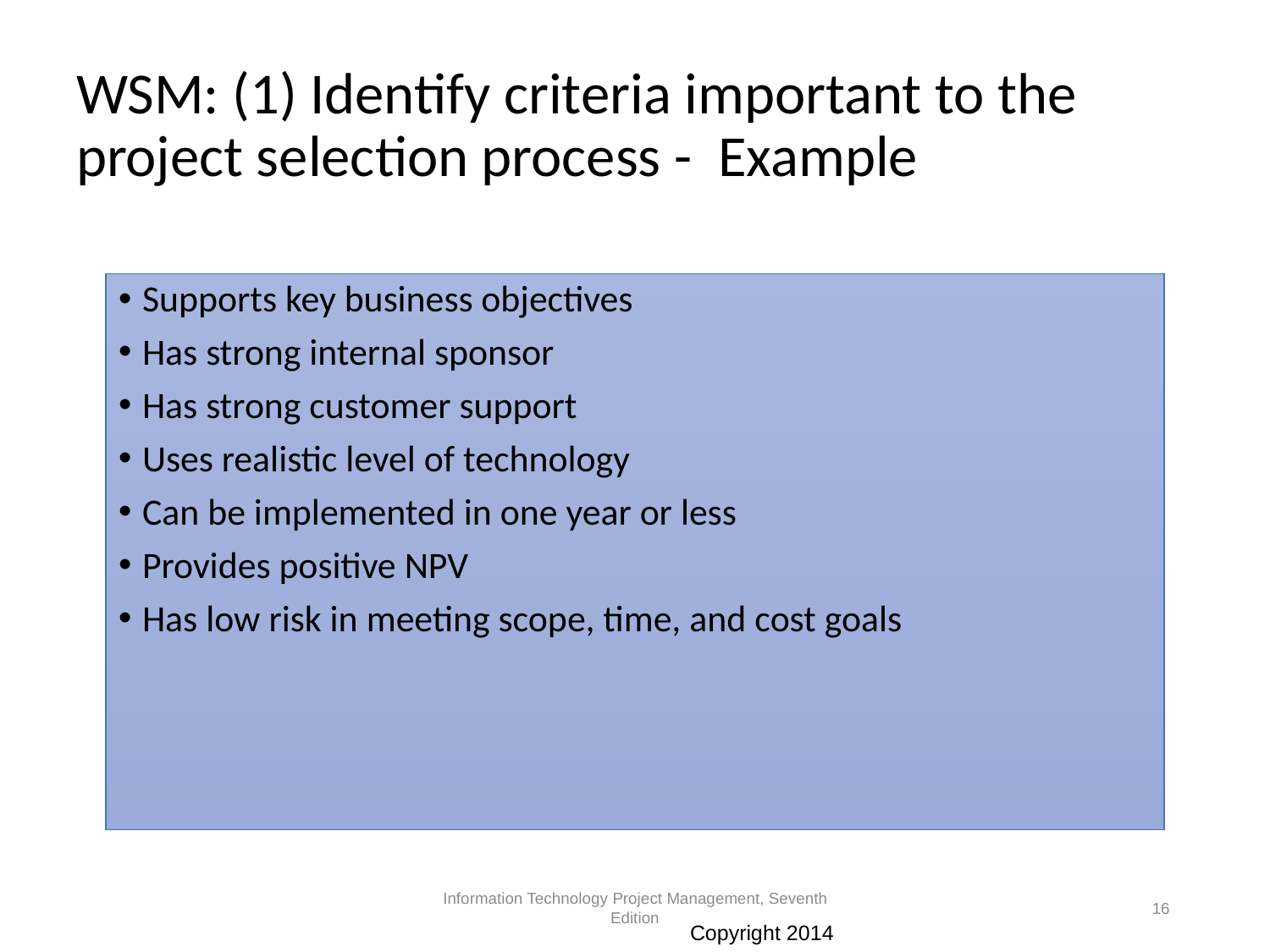

# WSM: (1) Identify criteria important to the project selection process -  Example
Supports key business objectives
Has strong internal sponsor
Has strong customer support
Uses realistic level of technology
Can be implemented in one year or less
Provides positive NPV
Has low risk in meeting scope, time, and cost goals
Information Technology Project Management, Seventh Edition
16